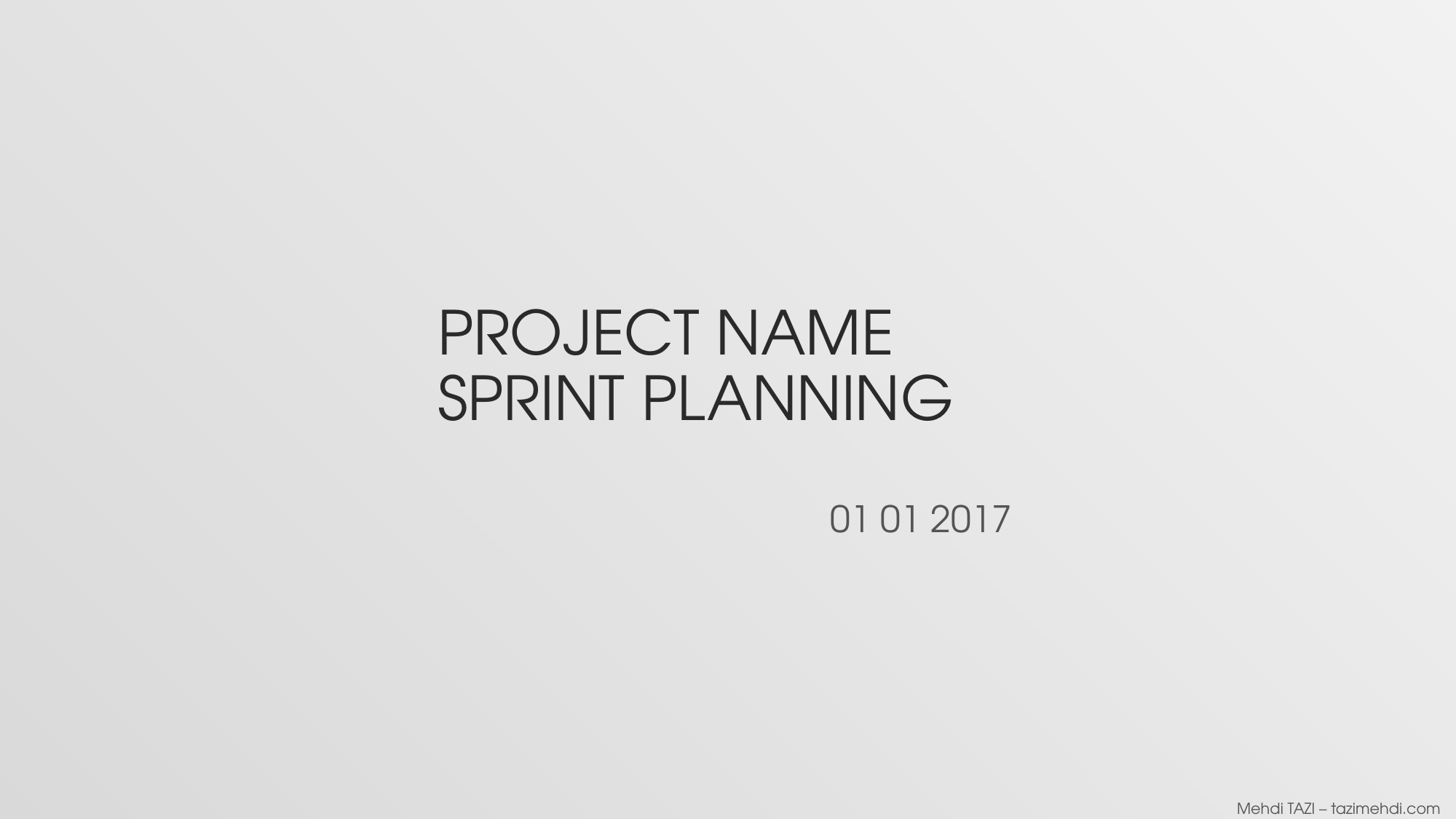

# Project NAME Sprint Planning
01 01 2017
Mehdi TAZI – tazimehdi.com